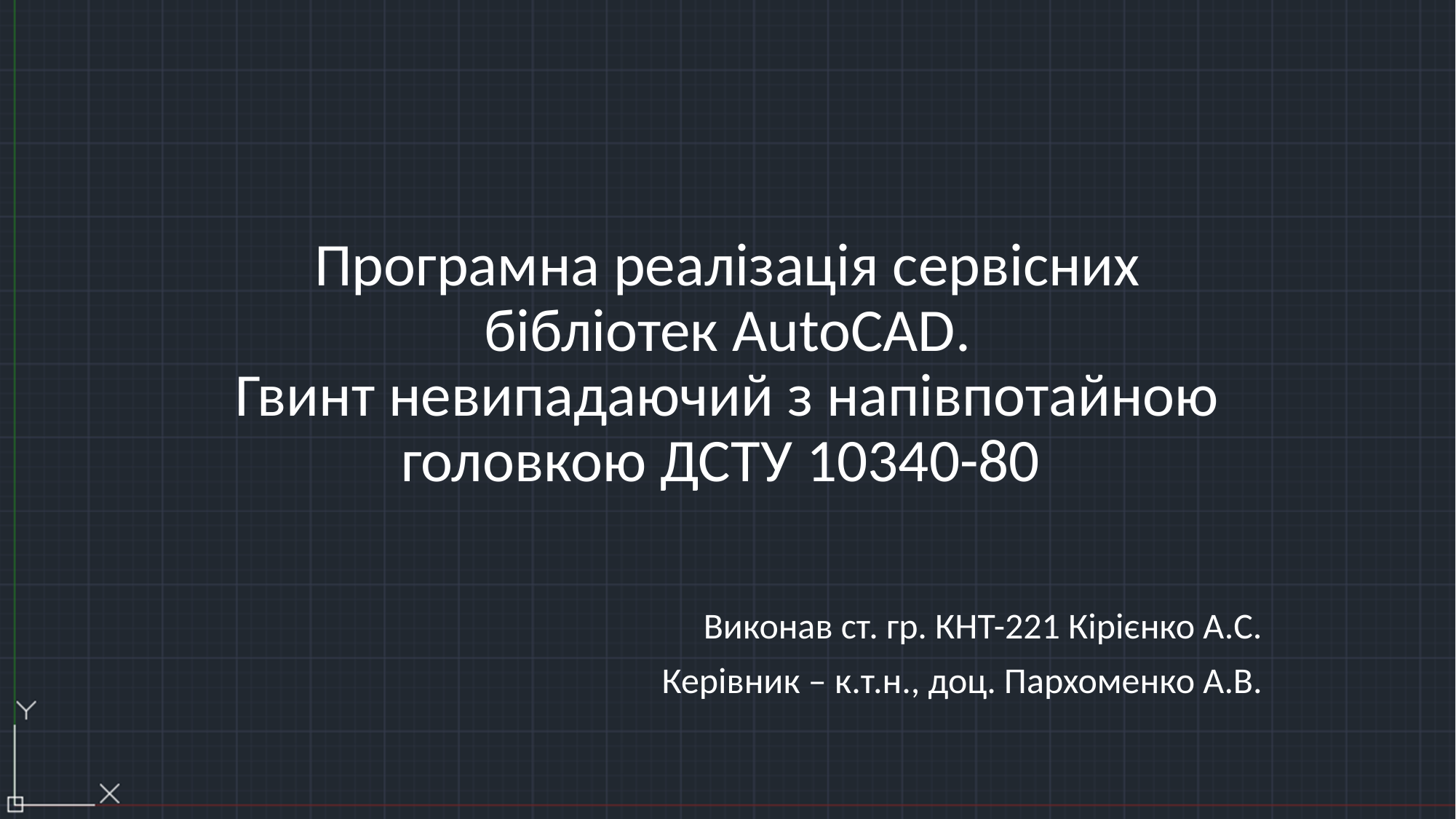

# Програмна реалізація сервісних бібліотек AutoCAD. Гвинт невипадаючий з напівпотайною головкою ДСТУ 10340-80
Виконав ст. гр. КНТ-221 Кірієнко А.С.
Керівник – к.т.н., доц. Пархоменко А.В.